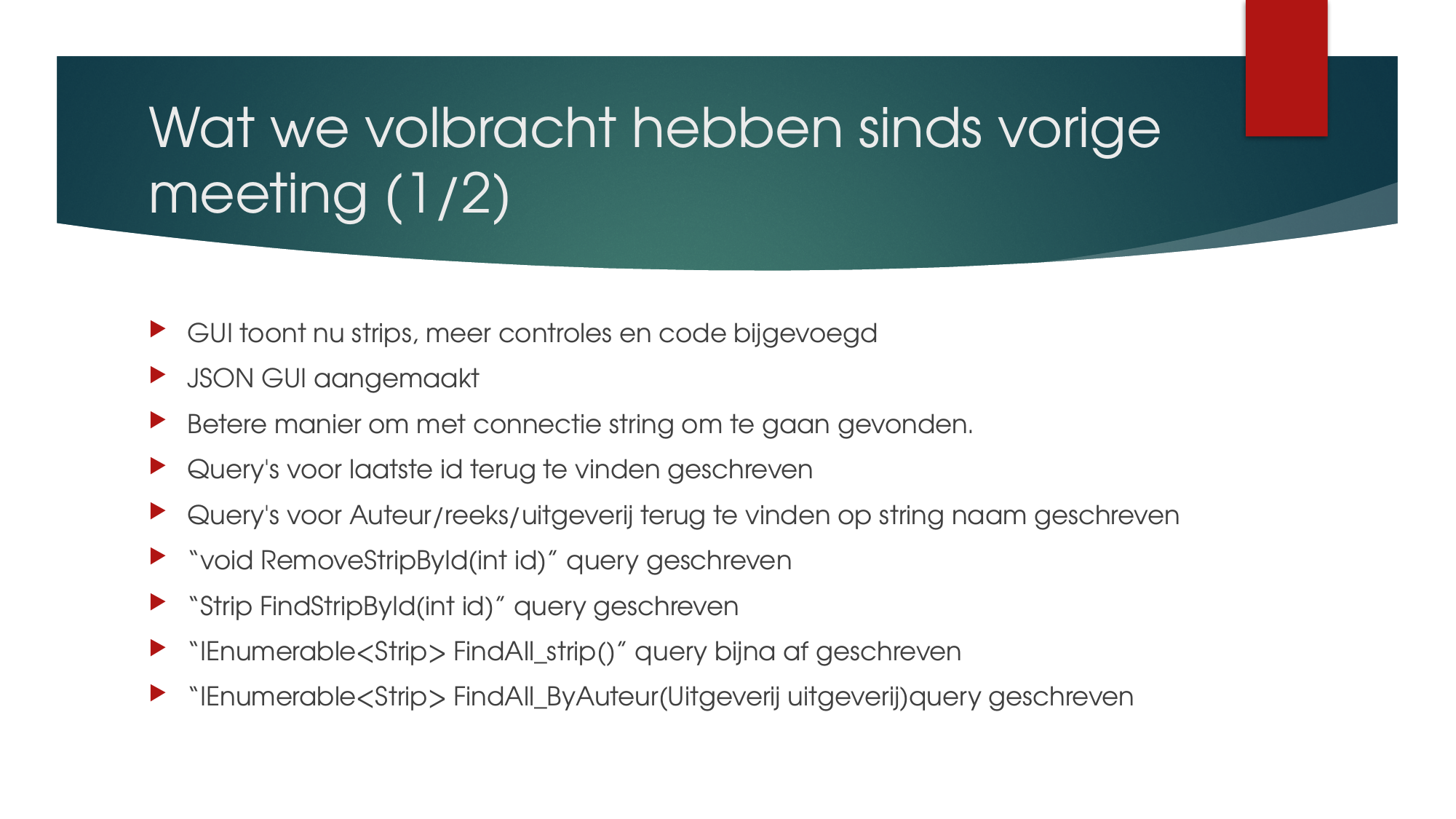

# Wat we volbracht hebben sinds vorige meeting (1/2)
GUI toont nu strips, meer controles en code bijgevoegd
JSON GUI aangemaakt
Betere manier om met connectie string om te gaan gevonden.
Query's voor laatste id terug te vinden geschreven
Query's voor Auteur/reeks/uitgeverij terug te vinden op string naam geschreven
“void RemoveStripById(int id)” query geschreven
“Strip FindStripById(int id)” query geschreven
“IEnumerable<Strip> FindAll_strip()” query bijna af geschreven
“IEnumerable<Strip> FindAll_ByAuteur(Uitgeverij uitgeverij)query geschreven